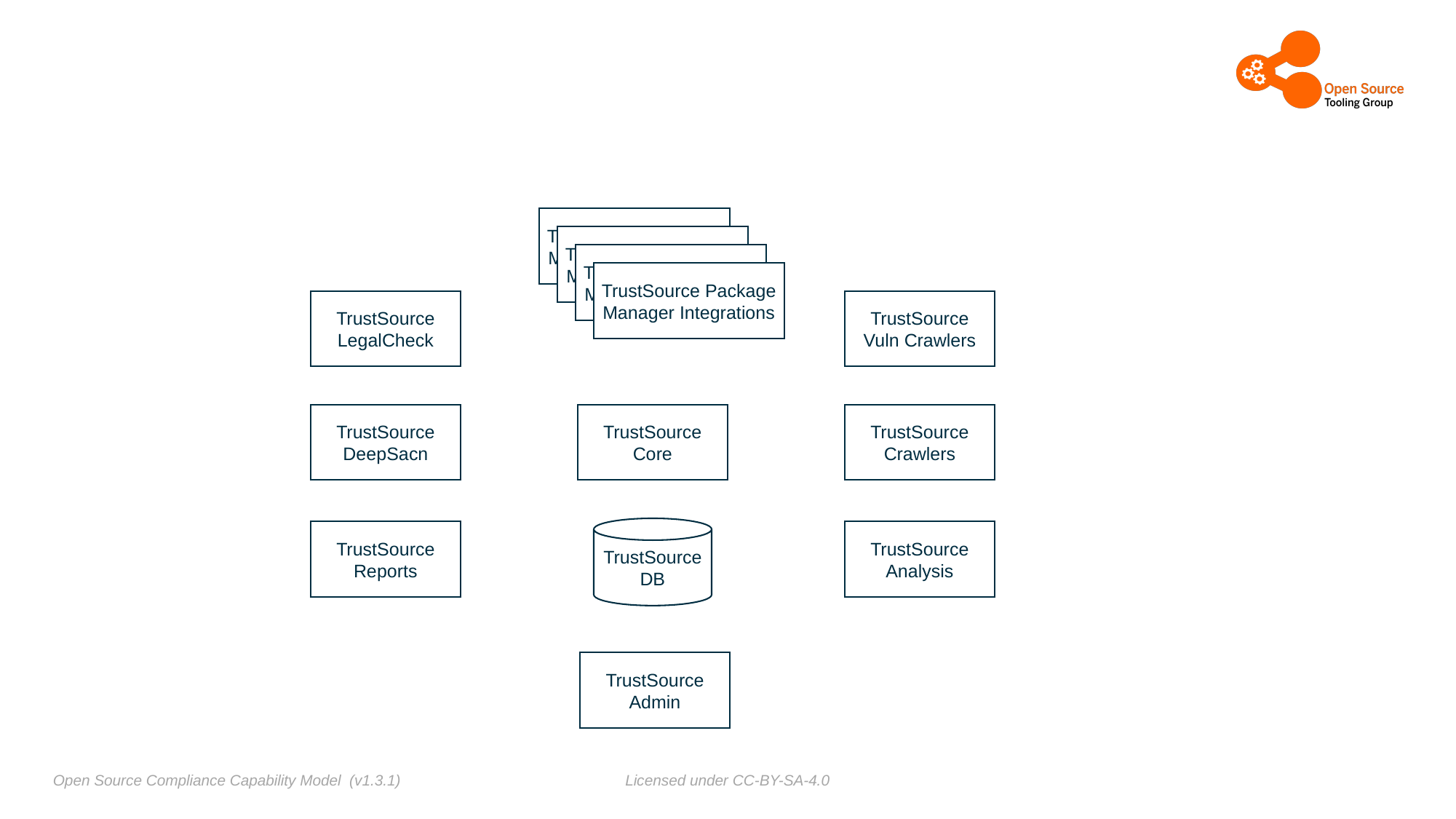

#

TrustSource Package Manager Integrations
TrustSource Package Manager Integrations
TrustSource Package Manager Integrations
TrustSource Package Manager Integrations
TrustSource LegalCheck
TrustSource Vuln Crawlers
TrustSource DeepSacn
TrustSource Core
TrustSource Crawlers
TrustSource DB
TrustSource Analysis
TrustSource Reports
TrustSource Admin